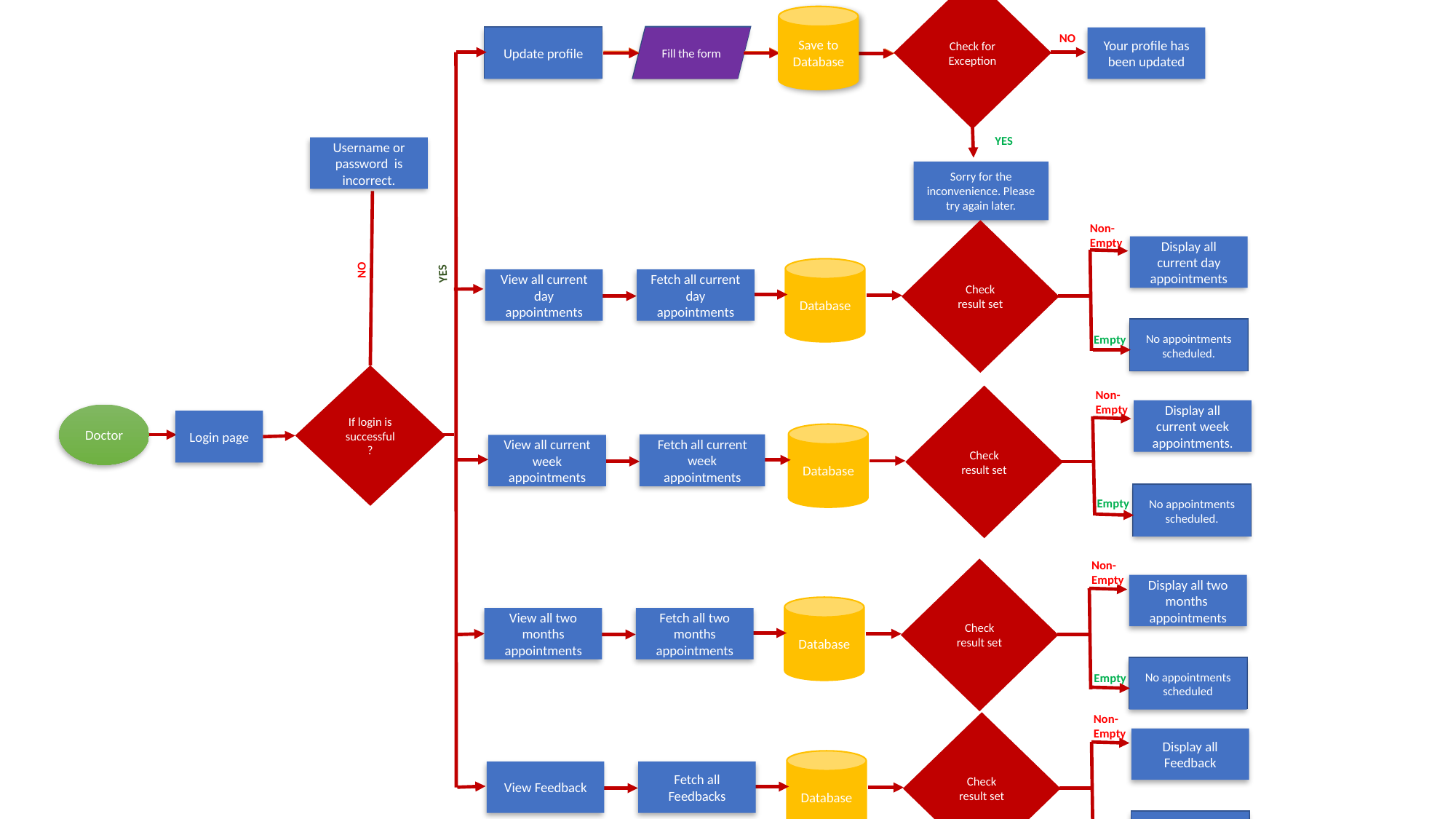

Check for Exception
Save to Database
NO
Schedule a Test.
Fill the form
Your profile has been updated
Update profile
Fill the form
YES
Username or password  is incorrect.
Sorry for the inconvenience. Please try again later.
Non-Empty
Check result set
Display all current day appointments
YES
NO
Database
Fetch all current day appointments
View all current day appointments
Sorry for the inconvenience.Please try again later.
No appointments scheduled.
Empty
If login is successful?
Non-Empty
Check result set
Display all current week appointments.
Doctor
Login page
Database

Fetch all current week appointments
View all current week appointments
Sorry for the inconvenience.Please try again later.
No appointments scheduled.
Empty
Non-Empty
Check result set
Display all two months  appointments
Database
Fetch all two months appointments
View all two months appointments
Sorry for the inconvenience.Please try again later.
No appointments scheduled
Empty
Non-Empty
Check result set
Display all Feedback
Database
Fetch all Feedbacks
View Feedback
Sorry for the inconvenience.Please try again later.
No Feedback found
Empty
#